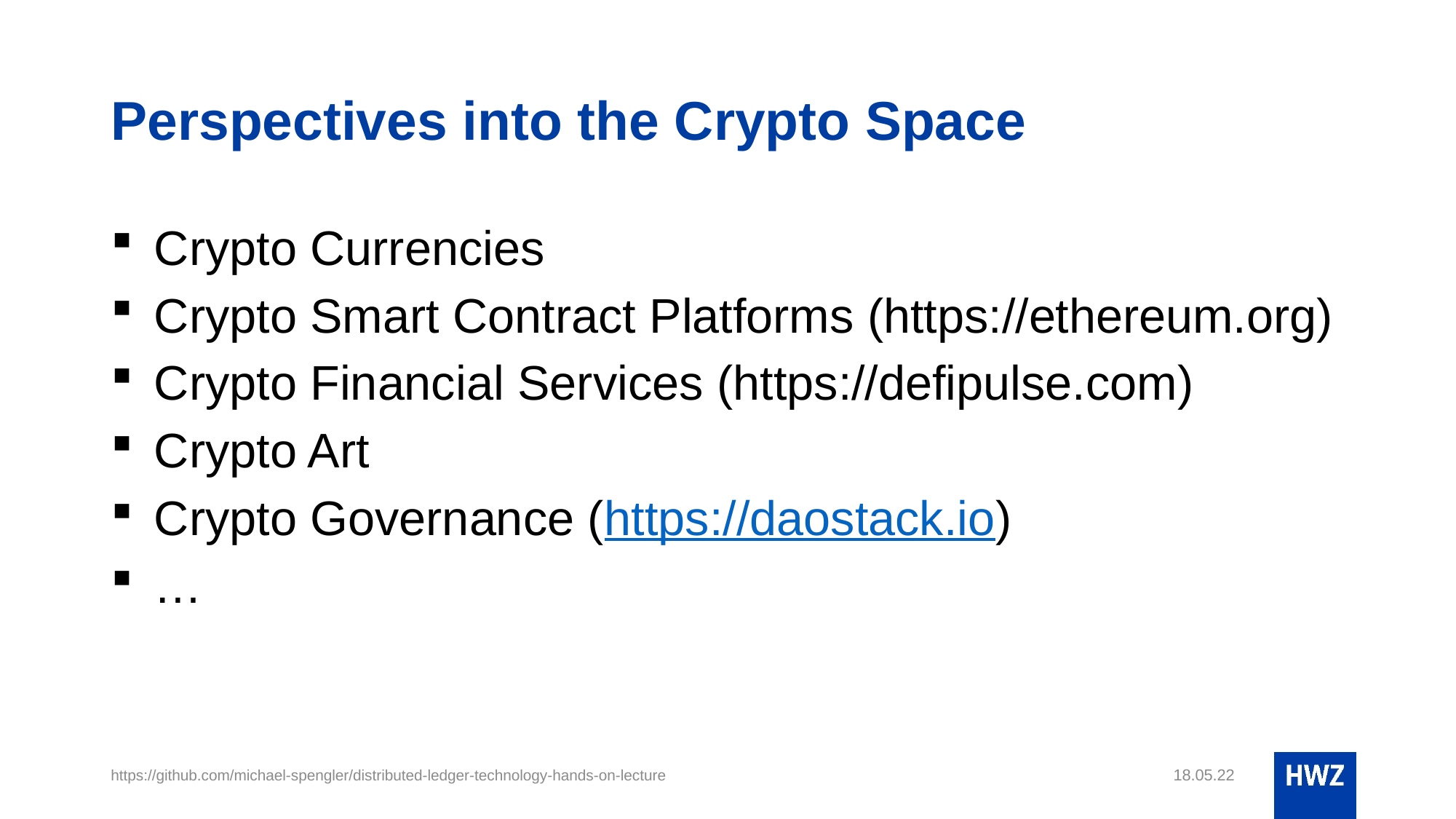

# Perspectives into the Crypto Space
Crypto Currencies
Crypto Smart Contract Platforms (https://ethereum.org)
Crypto Financial Services (https://defipulse.com)
Crypto Art
Crypto Governance (https://daostack.io)
…

https://github.com/michael-spengler/distributed-ledger-technology-hands-on-lecture
18.05.22